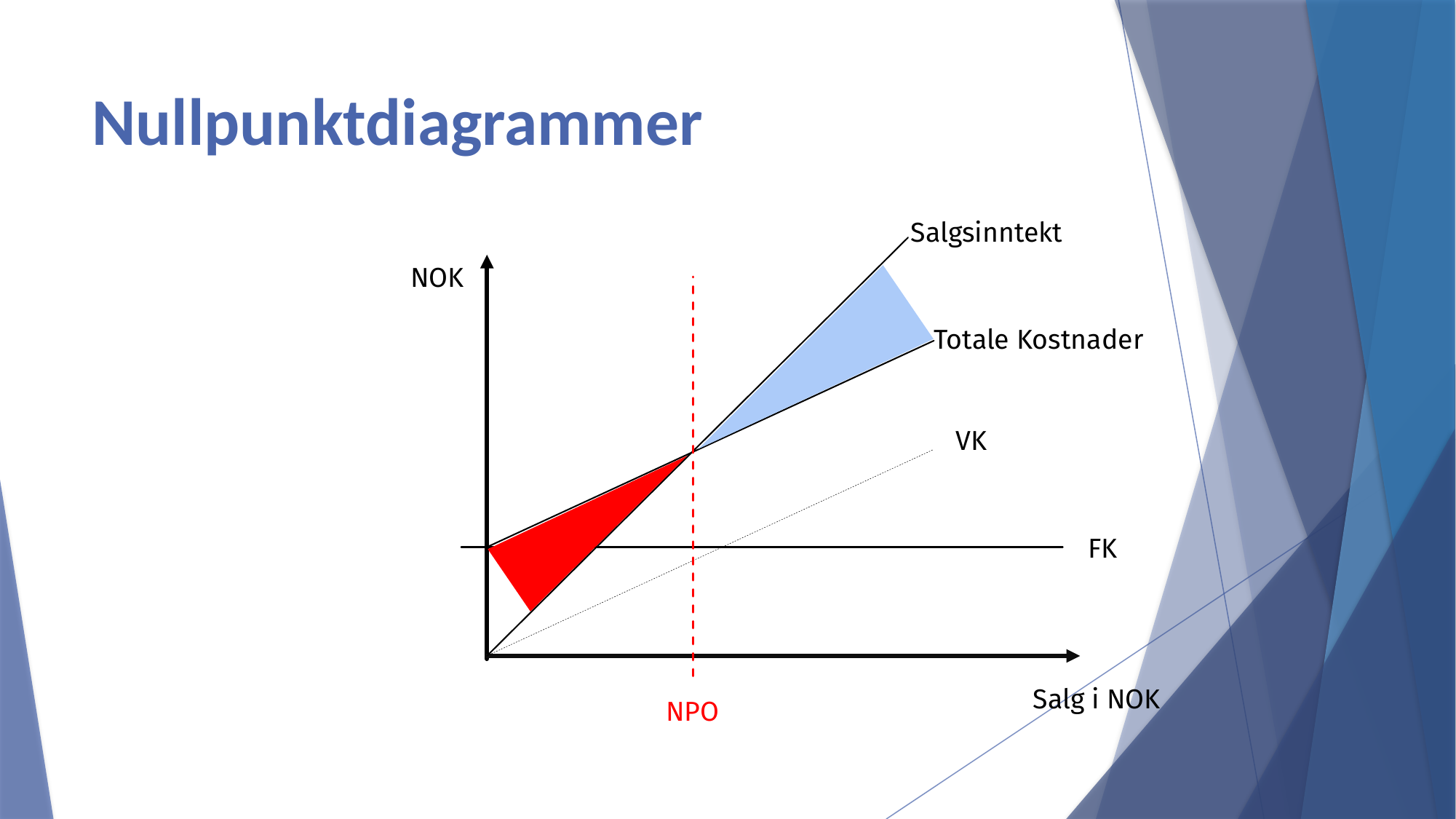

# Nullpunktdiagrammer
Salgsinntekt

NOK
Totale Kostnader

VK
FK
Salg i NOK
NPO